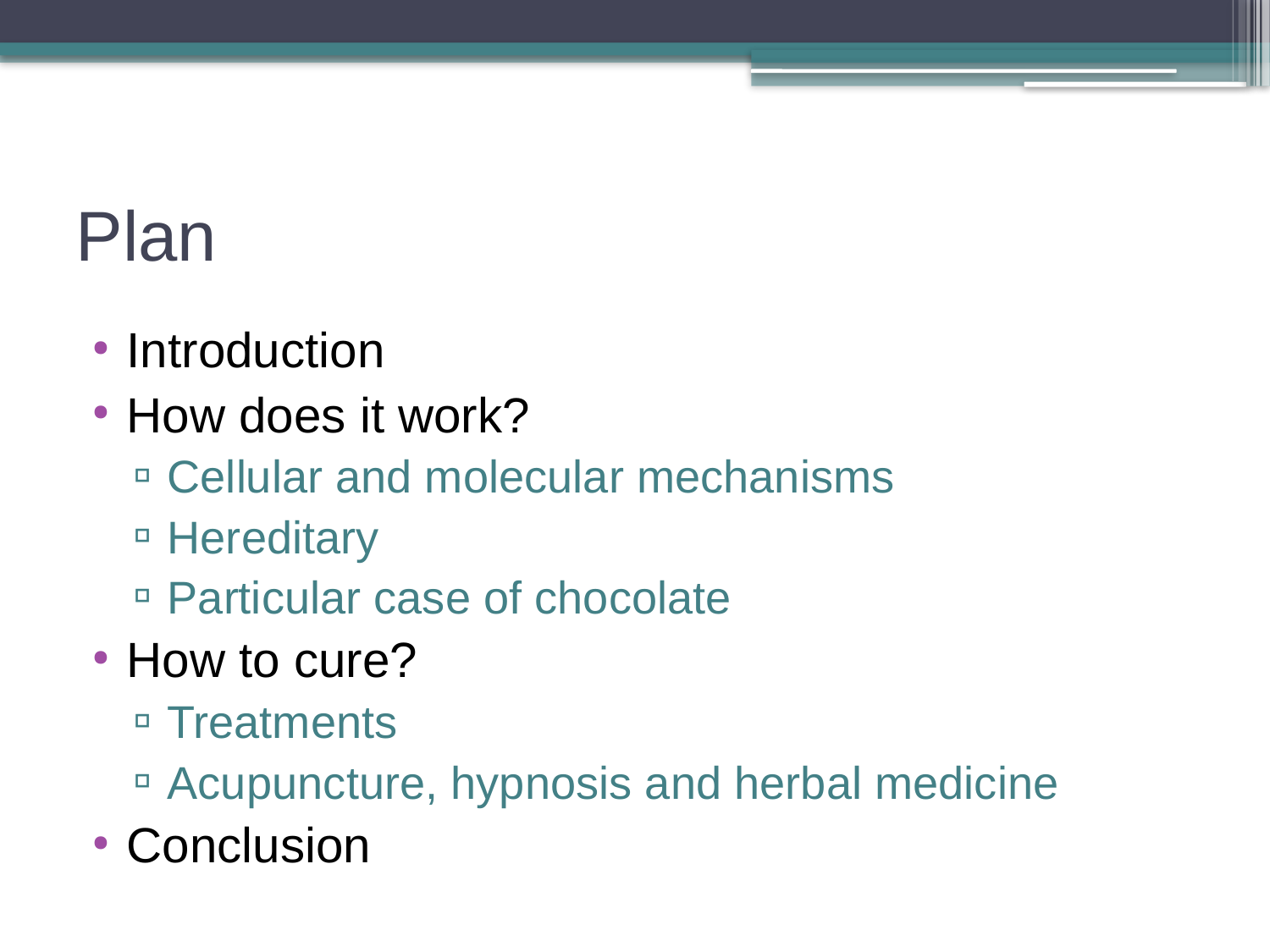

# Plan
Introduction
How does it work?
Cellular and molecular mechanisms
Hereditary
Particular case of chocolate
How to cure?
Treatments
Acupuncture, hypnosis and herbal medicine
Conclusion